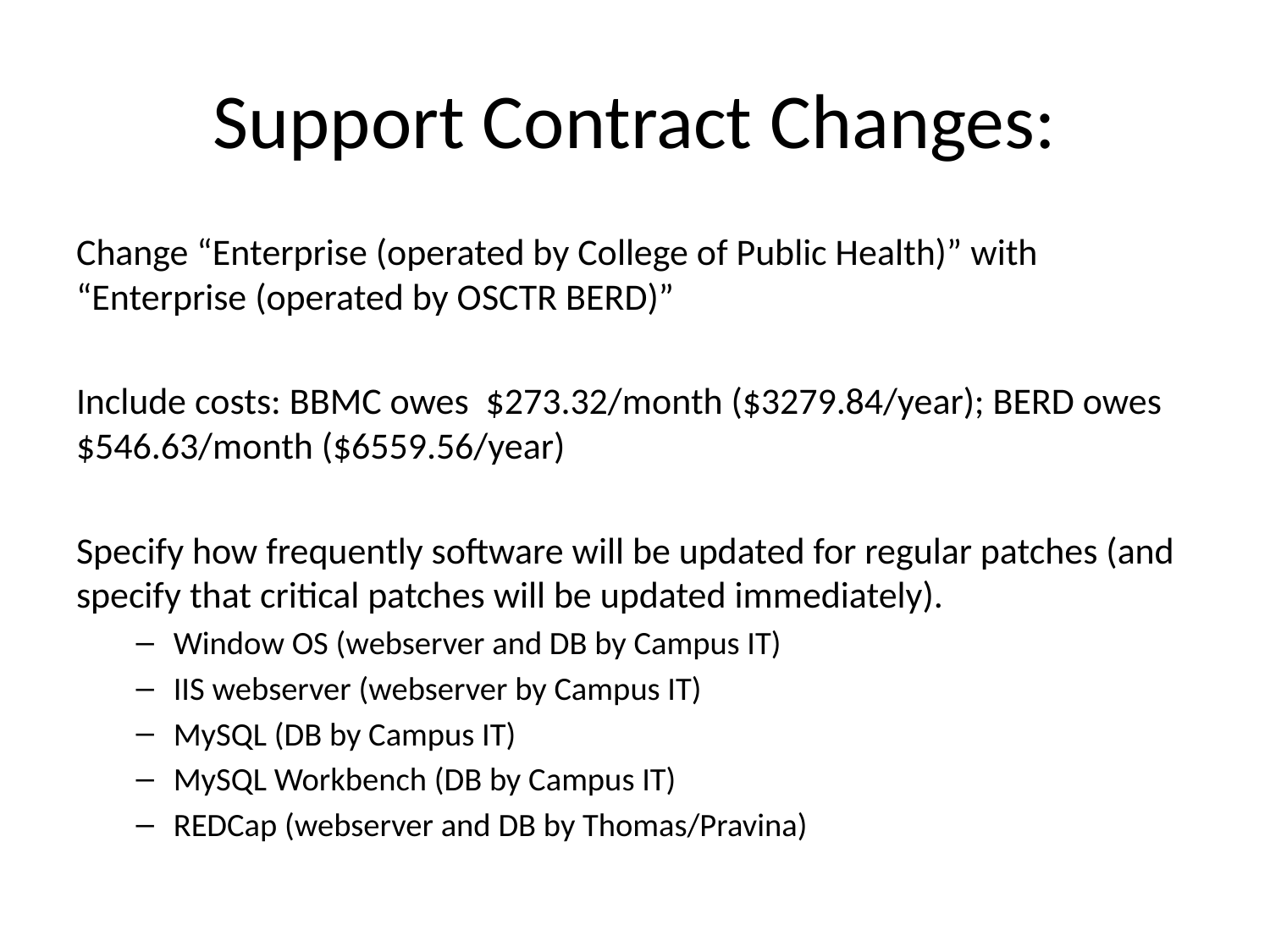

# Support Contract Changes:
Change “Enterprise (operated by College of Public Health)” with “Enterprise (operated by OSCTR BERD)”

Include costs: BBMC owes  $273.32/month ($3279.84/year); BERD owes $546.63/month ($6559.56/year)

Specify how frequently software will be updated for regular patches (and specify that critical patches will be updated immediately).
Window OS (webserver and DB by Campus IT)
IIS webserver (webserver by Campus IT)
MySQL (DB by Campus IT)
MySQL Workbench (DB by Campus IT)
REDCap (webserver and DB by Thomas/Pravina)